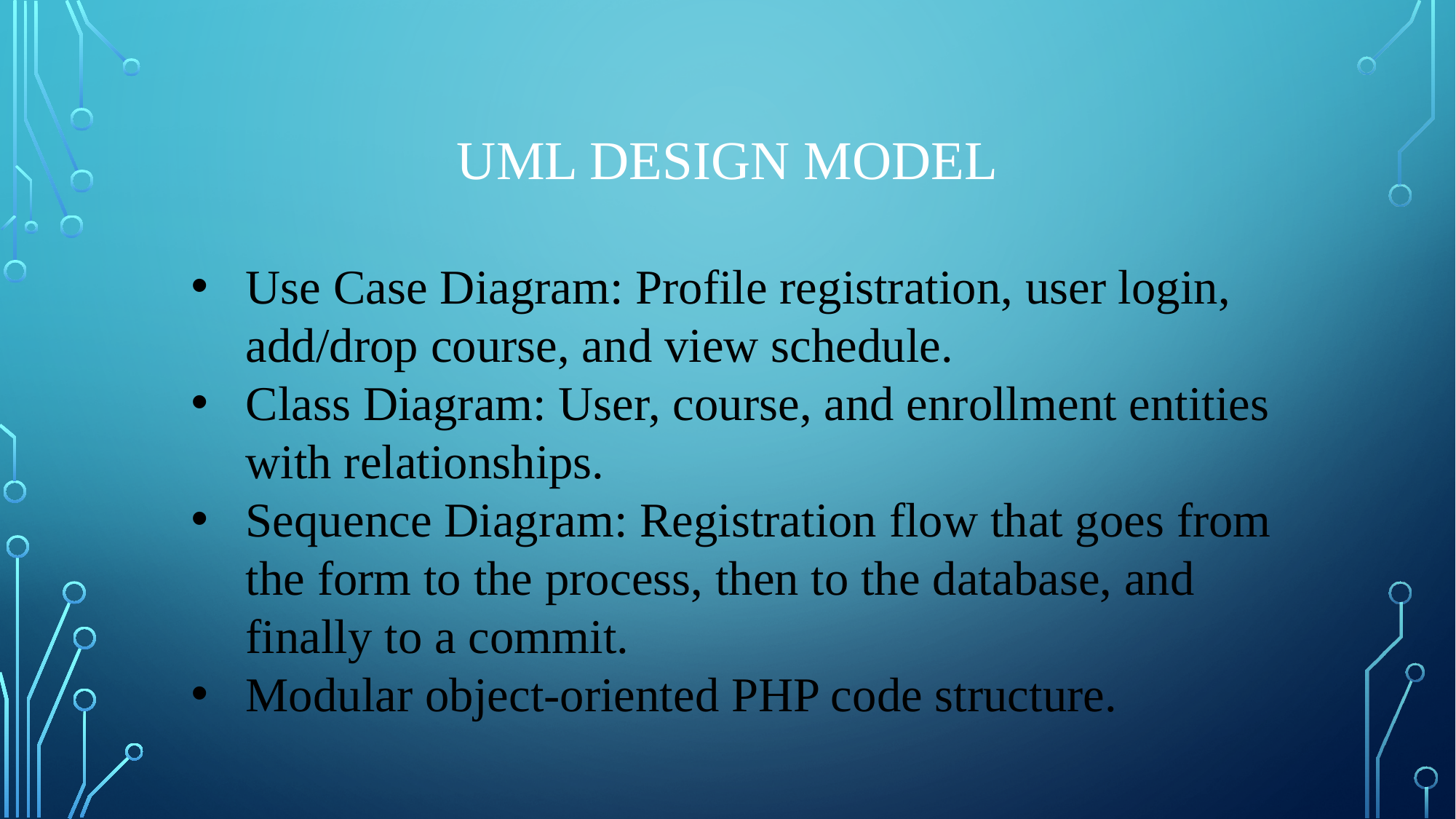

# UML Design Model
Use Case Diagram: Profile registration, user login, add/drop course, and view schedule.
Class Diagram: User, course, and enrollment entities with relationships.
Sequence Diagram: Registration flow that goes from the form to the process, then to the database, and finally to a commit.
Modular object-oriented PHP code structure.